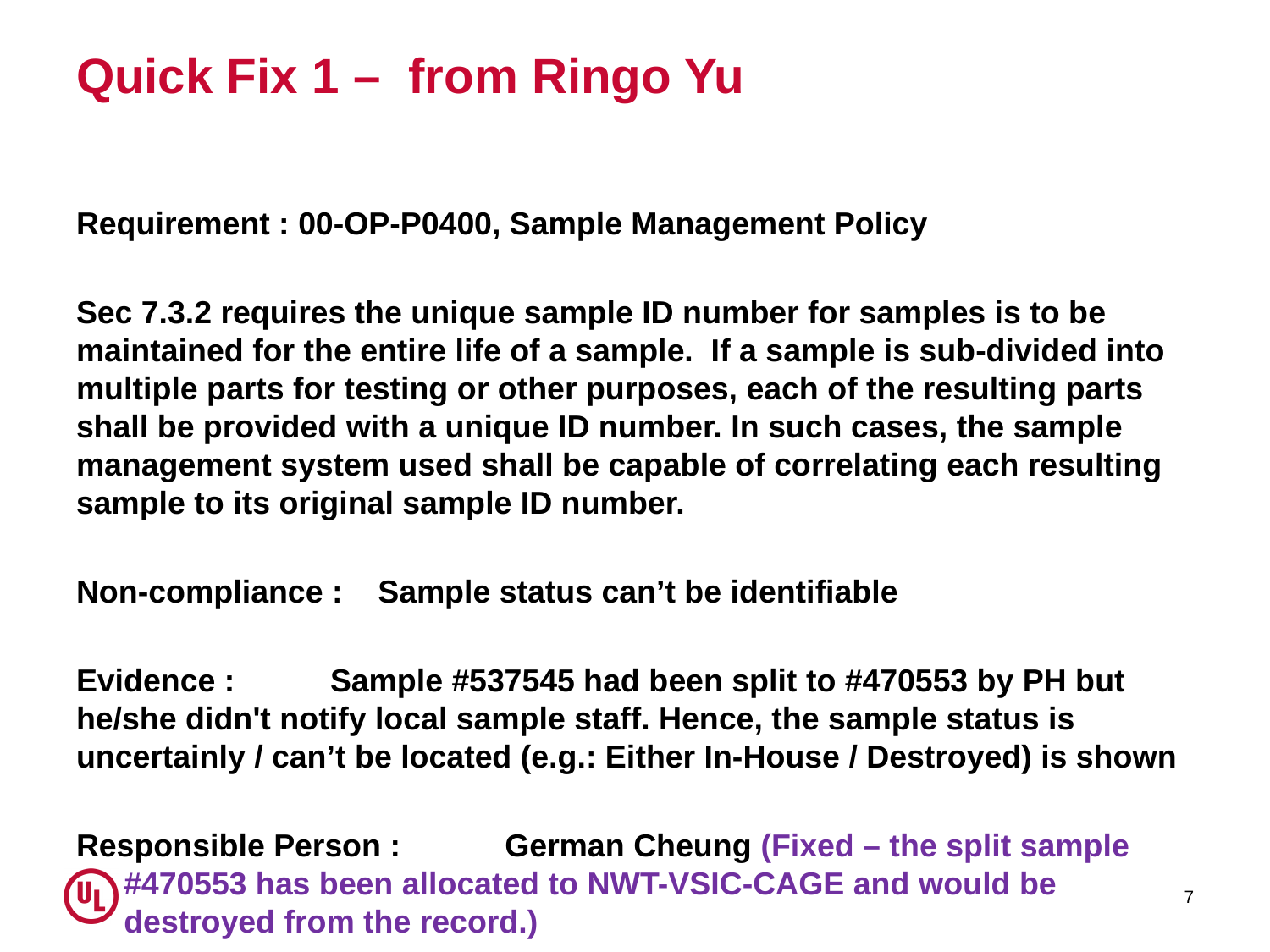

# Quick Fix 1 –  from Ringo Yu
Requirement : 00-OP-P0400, Sample Management Policy

Sec 7.3.2 requires the unique sample ID number for samples is to be maintained for the entire life of a sample.  If a sample is sub-divided into multiple parts for testing or other purposes, each of the resulting parts shall be provided with a unique ID number. In such cases, the sample management system used shall be capable of correlating each resulting sample to its original sample ID number.

Non-compliance : 	Sample status can’t be identifiable

Evidence : 	Sample #537545 had been split to #470553 by PH but he/she didn't notify local sample staff. Hence, the sample status is uncertainly / can’t be located (e.g.: Either In-House / Destroyed) is shown

Responsible Person :	German Cheung (Fixed – the split sample #470553 has been allocated to NWT-VSIC-CAGE and would be destroyed from the record.)
7